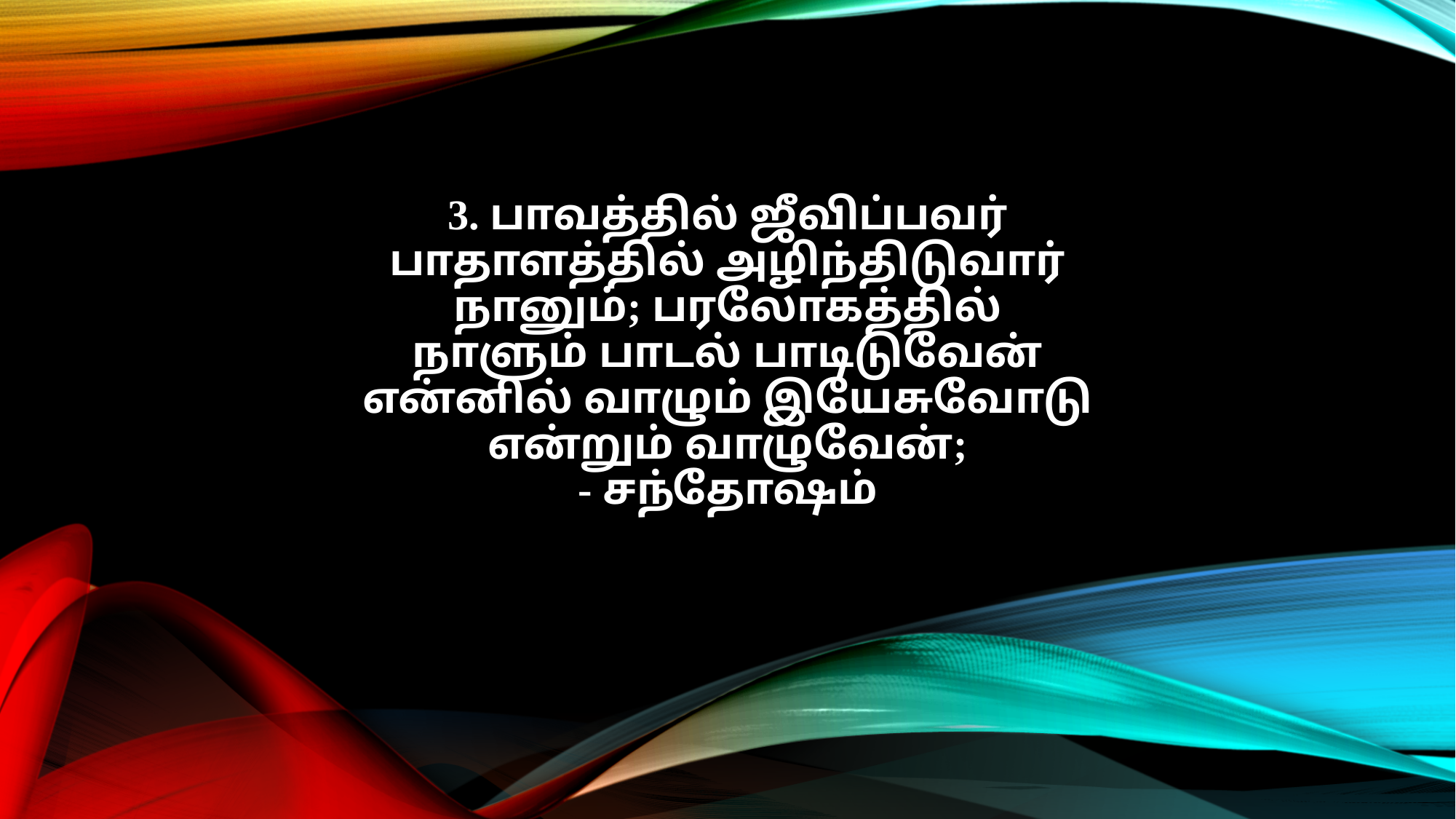

3. பாவத்தில் ஜீவிப்பவர்
பாதாளத்தில் அழிந்திடுவார்
நானும்; பரலோகத்தில்
நாளும் பாடல் பாடிடுவேன்
என்னில் வாழும் இயேசுவோடு
என்றும் வாழுவேன்;
- சந்தோஷம்